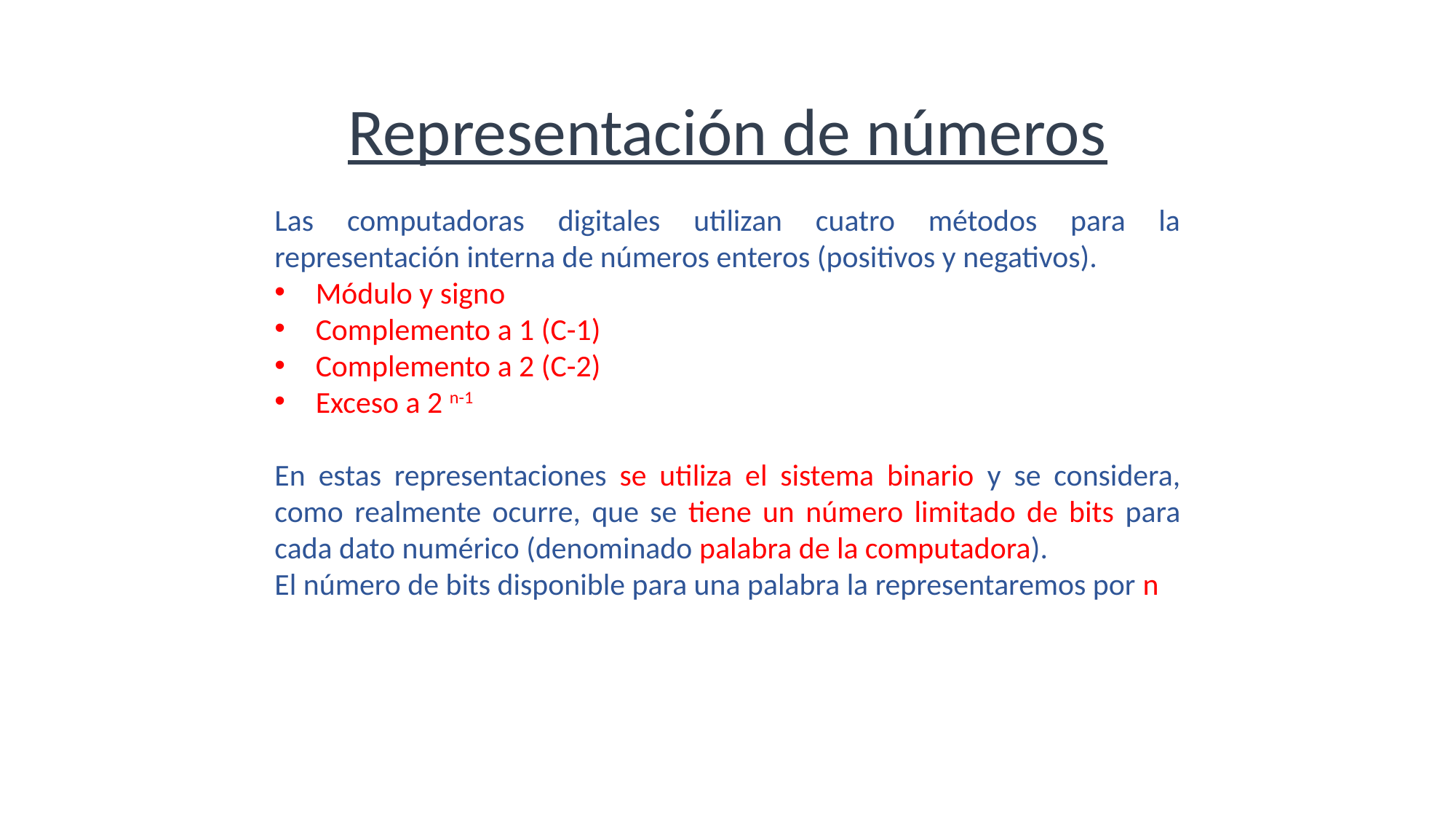

Las computadoras digitales utilizan cuatro métodos para la representación interna de números enteros (positivos y negativos).
Módulo y signo
Complemento a 1 (C-1)
Complemento a 2 (C-2)
Exceso a 2 n-1

En estas representaciones se utiliza el sistema binario y se considera, como realmente ocurre, que se tiene un número limitado de bits para cada dato numérico (denominado palabra de la computadora).
El número de bits disponible para una palabra la representaremos por n
Representación de números